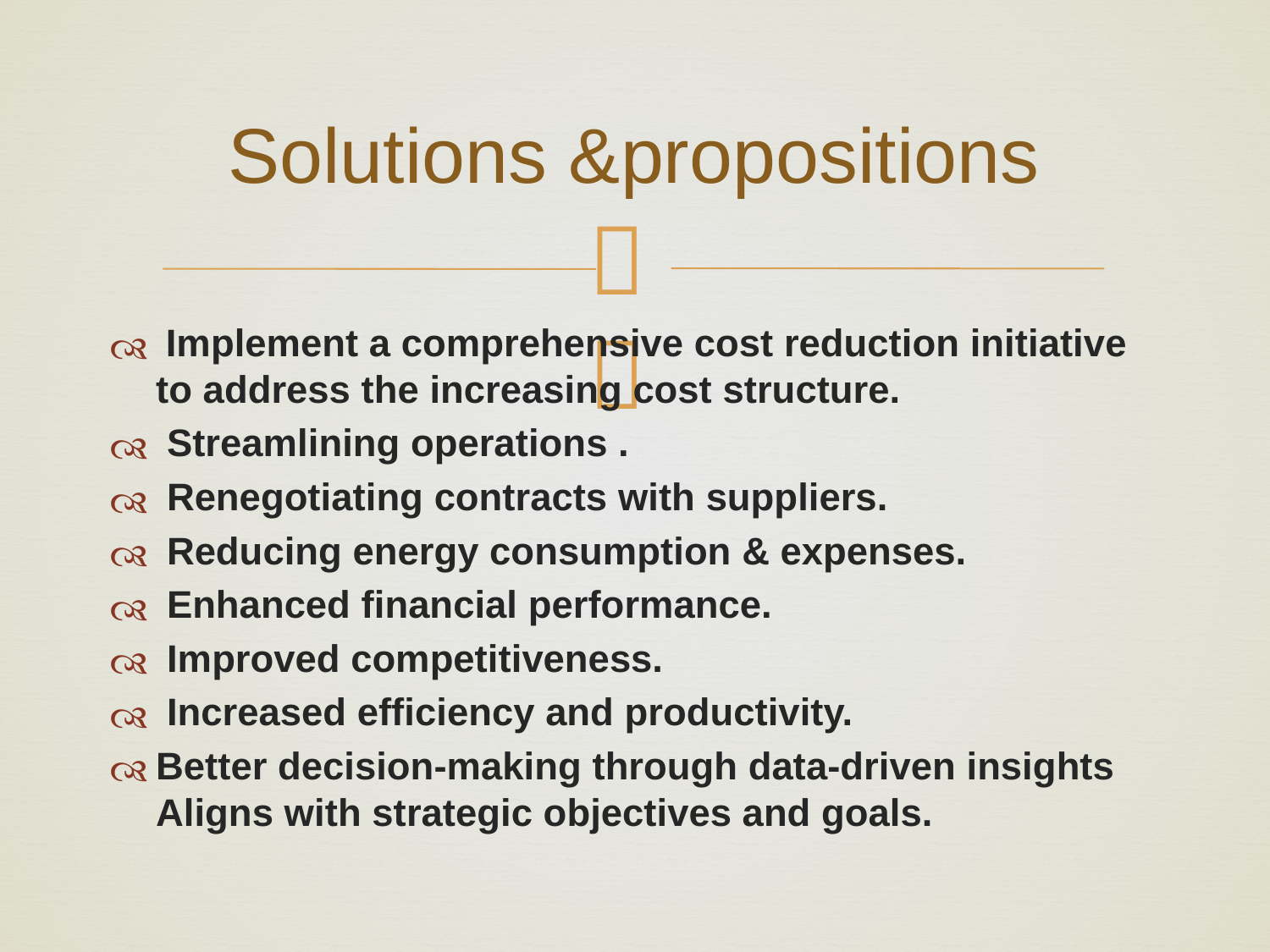

# Solutions &propositions
 Implement a comprehensive cost reduction initiative to address the increasing cost structure.
 Streamlining operations .
 Renegotiating contracts with suppliers.
 Reducing energy consumption & expenses.
 Enhanced financial performance.
 Improved competitiveness.
 Increased efficiency and productivity.
Better decision-making through data-driven insights Aligns with strategic objectives and goals.